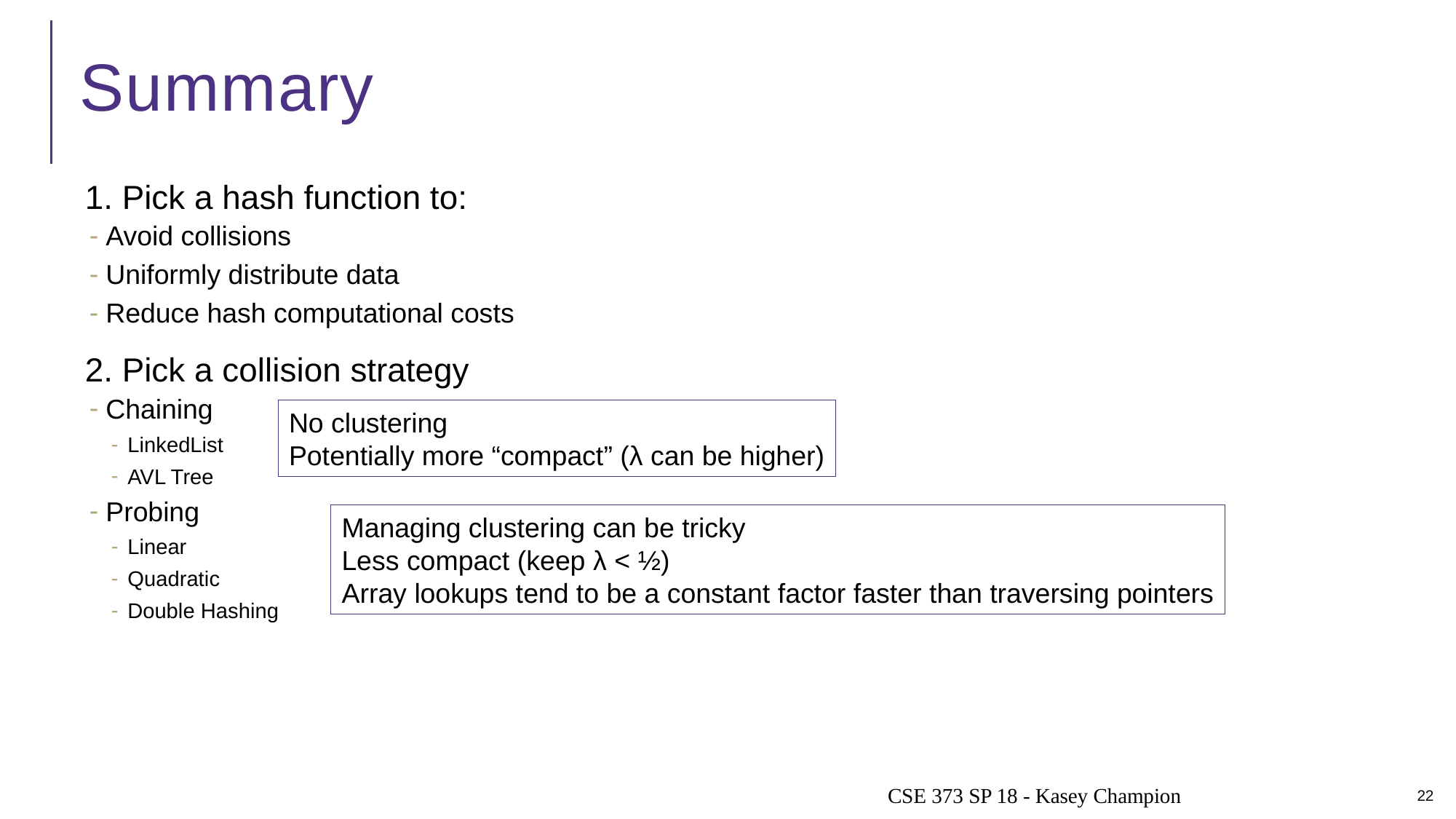

# Summary
1. Pick a hash function to:
Avoid collisions
Uniformly distribute data
Reduce hash computational costs
2. Pick a collision strategy
Chaining
LinkedList
AVL Tree
Probing
Linear
Quadratic
Double Hashing

No clustering
Potentially more “compact” (λ can be higher)
Managing clustering can be tricky
Less compact (keep λ < ½)
Array lookups tend to be a constant factor faster than traversing pointers
CSE 373 SP 18 - Kasey Champion
22